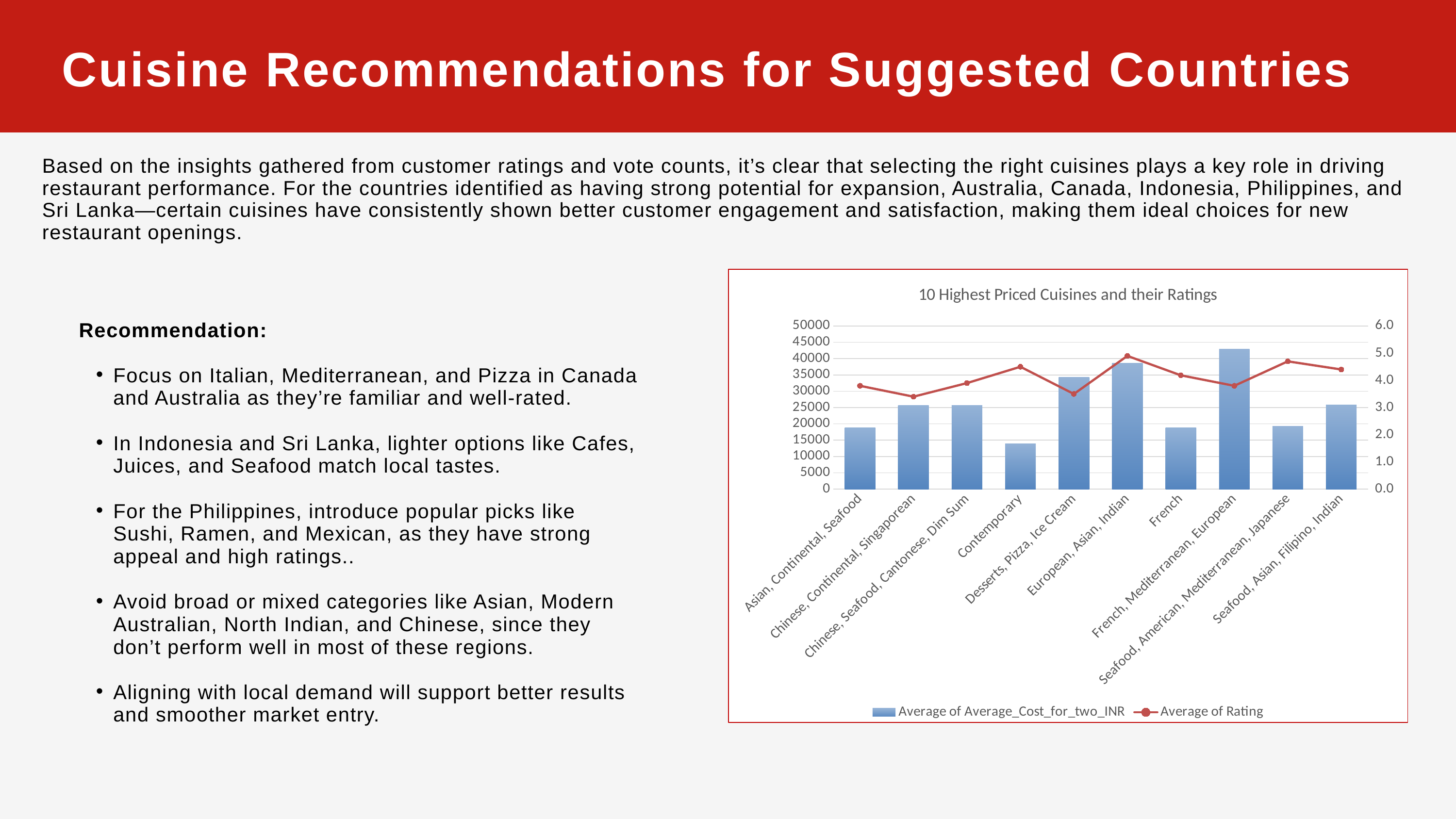

Cuisine Recommendations for Suggested Countries
Based on the insights gathered from customer ratings and vote counts, it’s clear that selecting the right cuisines plays a key role in driving restaurant performance. For the countries identified as having strong potential for expansion, Australia, Canada, Indonesia, Philippines, and Sri Lanka—certain cuisines have consistently shown better customer engagement and satisfaction, making them ideal choices for new restaurant openings.

### Chart: 10 Highest Priced Cuisines and their Ratings

| Category | Average of Average_Cost_for_two_INR | Average of Rating |
|---|---|---|
| Asian, Continental, Seafood | 18876.0 | 3.8 |
| Chinese, Continental, Singaporean | 25740.0 | 3.4 |
| Chinese, Seafood, Cantonese, Dim Sum | 25740.0 | 3.9 |
| Contemporary | 13968.0 | 4.5 |
| Desserts, Pizza, Ice Cream | 34320.0 | 3.5 |
| European, Asian, Indian | 38640.0 | 4.9 |
| French | 18765.600000000002 | 4.185714285714285 |
| French, Mediterranean, European | 42900.0 | 3.8 |
| Seafood, American, Mediterranean, Japanese | 19320.0 | 4.7 |
| Seafood, Asian, Filipino, Indian | 25760.0 | 4.4 |
Recommendation:

Focus on Italian, Mediterranean, and Pizza in Canada and Australia as they’re familiar and well-rated.

In Indonesia and Sri Lanka, lighter options like Cafes, Juices, and Seafood match local tastes.

For the Philippines, introduce popular picks like Sushi, Ramen, and Mexican, as they have strong appeal and high ratings..

Avoid broad or mixed categories like Asian, Modern Australian, North Indian, and Chinese, since they don’t perform well in most of these regions.

Aligning with local demand will support better results and smoother market entry.